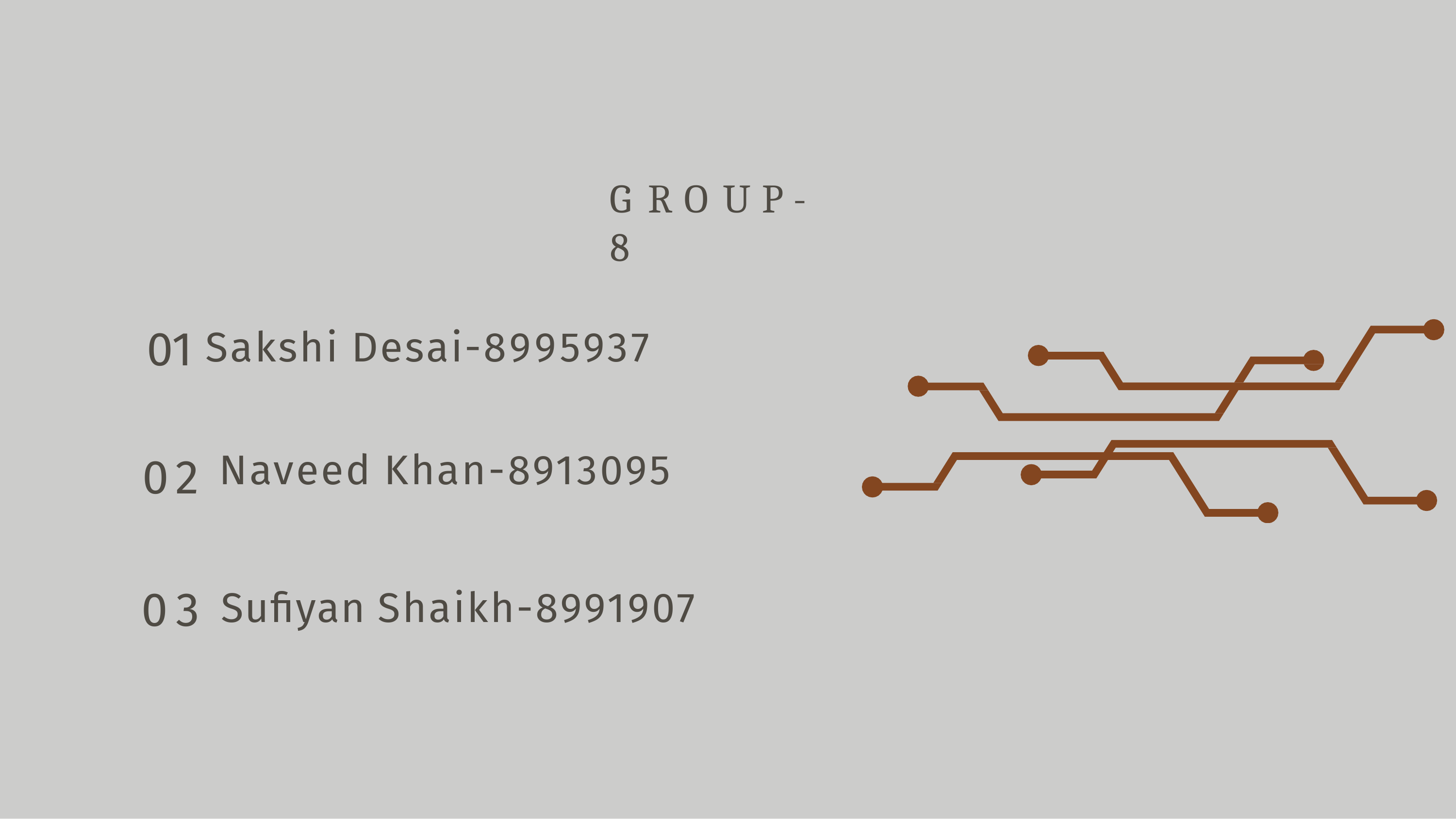

# G R O U P - 8
01 Sakshi Desai-8995937
02 Naveed Khan-8913095
03 Sufiyan Shaikh-8991907